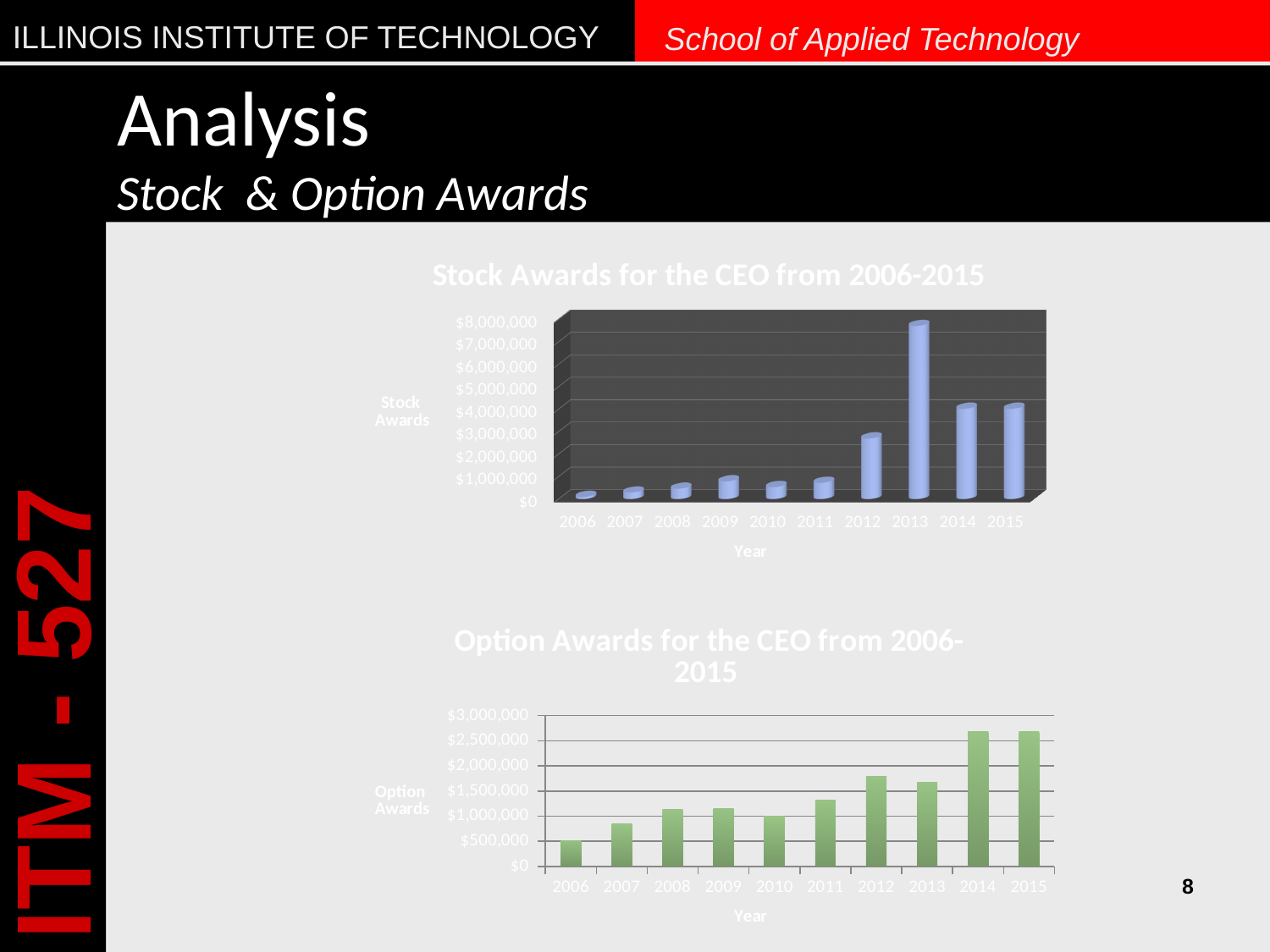

# Analysis Stock  & Option Awards

[unsupported chart]

### Chart: Option Awards for the CEO from 2006-2015

| Category |  |
|---|---|
| 2006 | 518646.0 |
| 2007 | 853698.0 |
| 2008 | 1136786.0 |
| 2009 | 1144841.0 |
| 2010 | 991875.0 |
| 2011 | 1326600.0 |
| 2012 | 1800015.0 |
| 2013 | 1675899.0 |
| 2014 | 2679998.0 |
| 2015 | 2679998.0 |
8